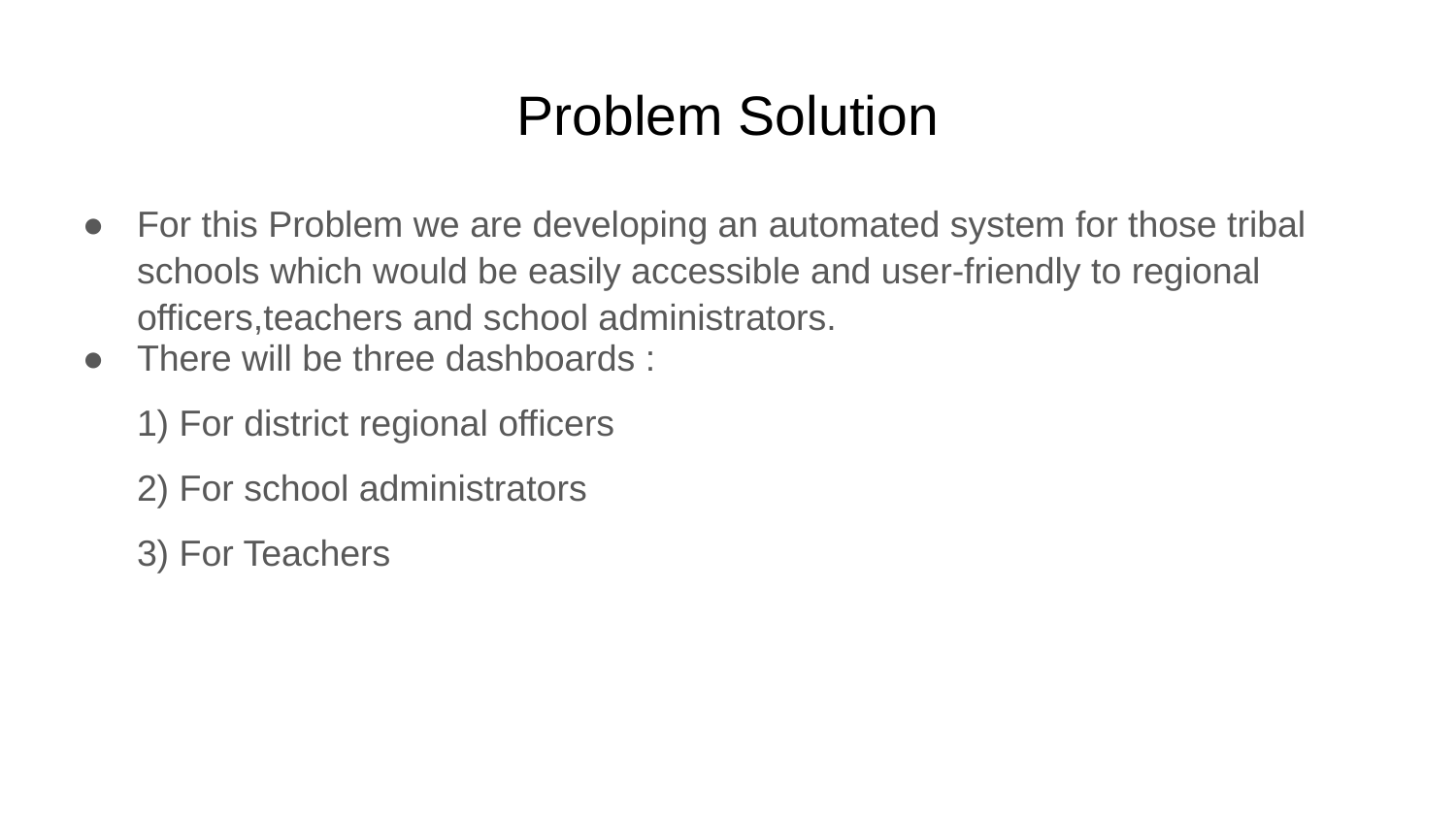

# Problem Solution
For this Problem we are developing an automated system for those tribal schools which would be easily accessible and user-friendly to regional officers,teachers and school administrators.
There will be three dashboards :
1) For district regional officers
2) For school administrators
3) For Teachers